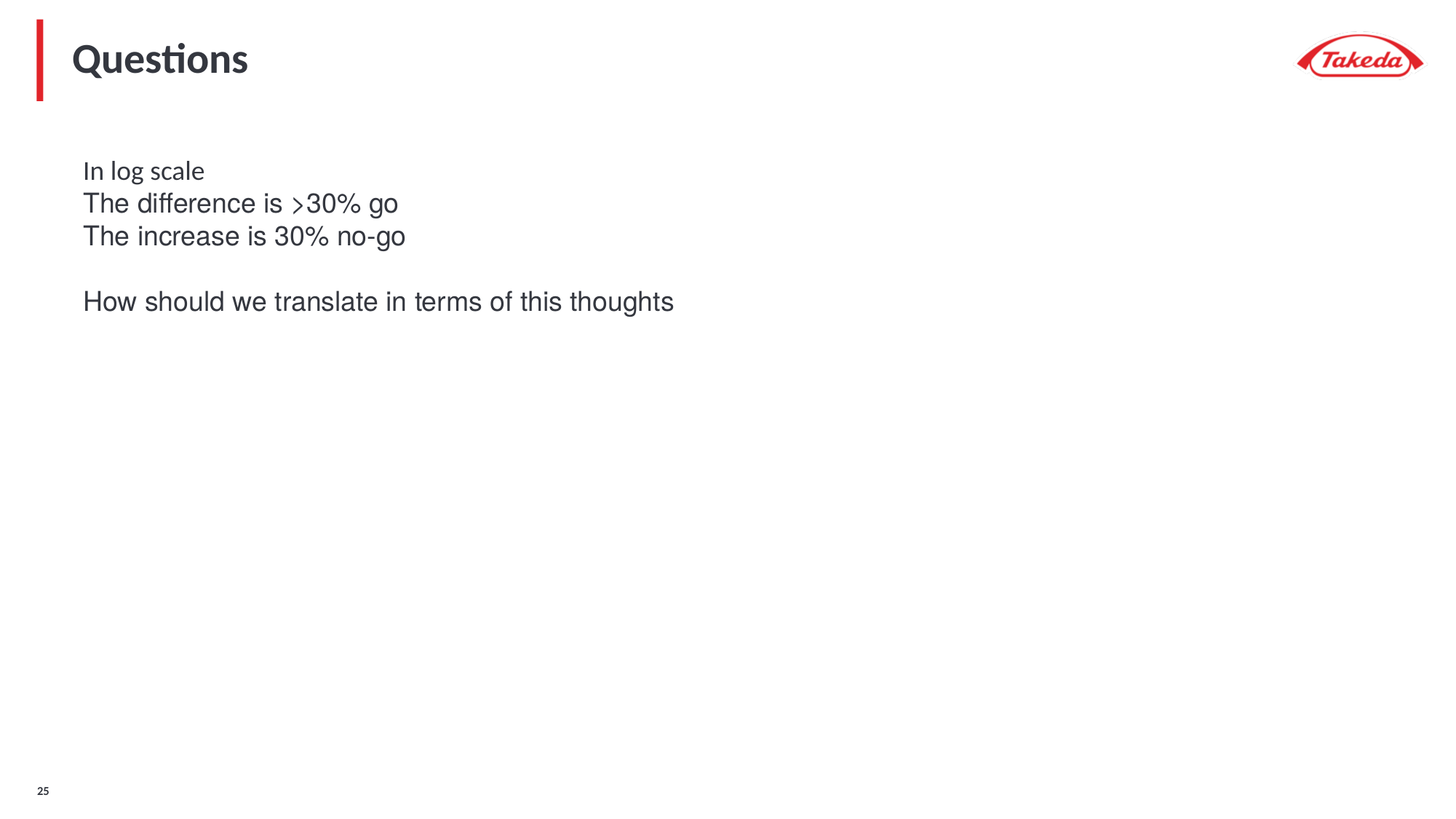

# Questions

In log scale
The difference is >30% go
The increase is 30% no-go

How should we translate in terms of this thoughts

25